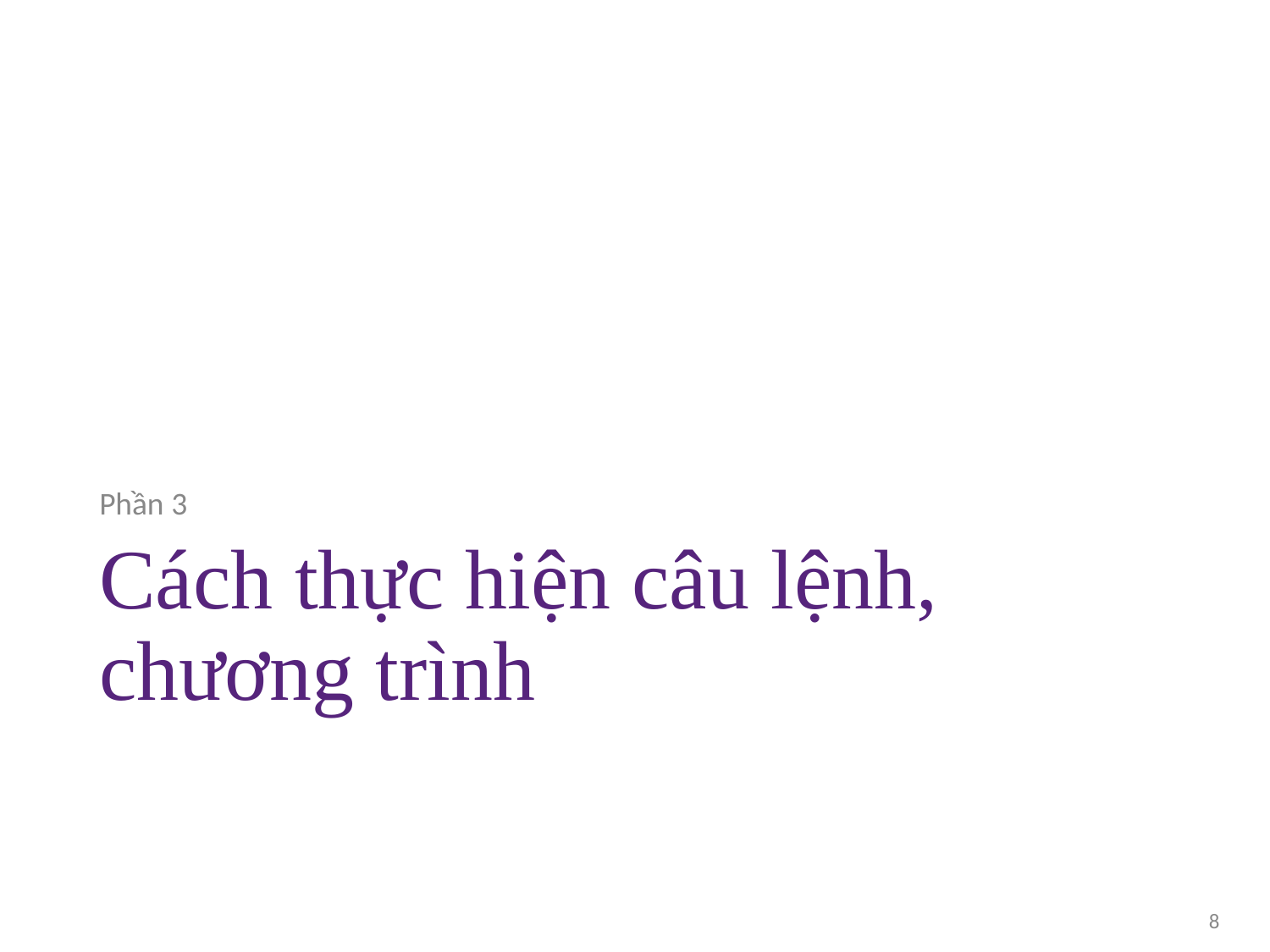

Phần 3
# Cách thực hiện câu lệnh,  chương trình
8